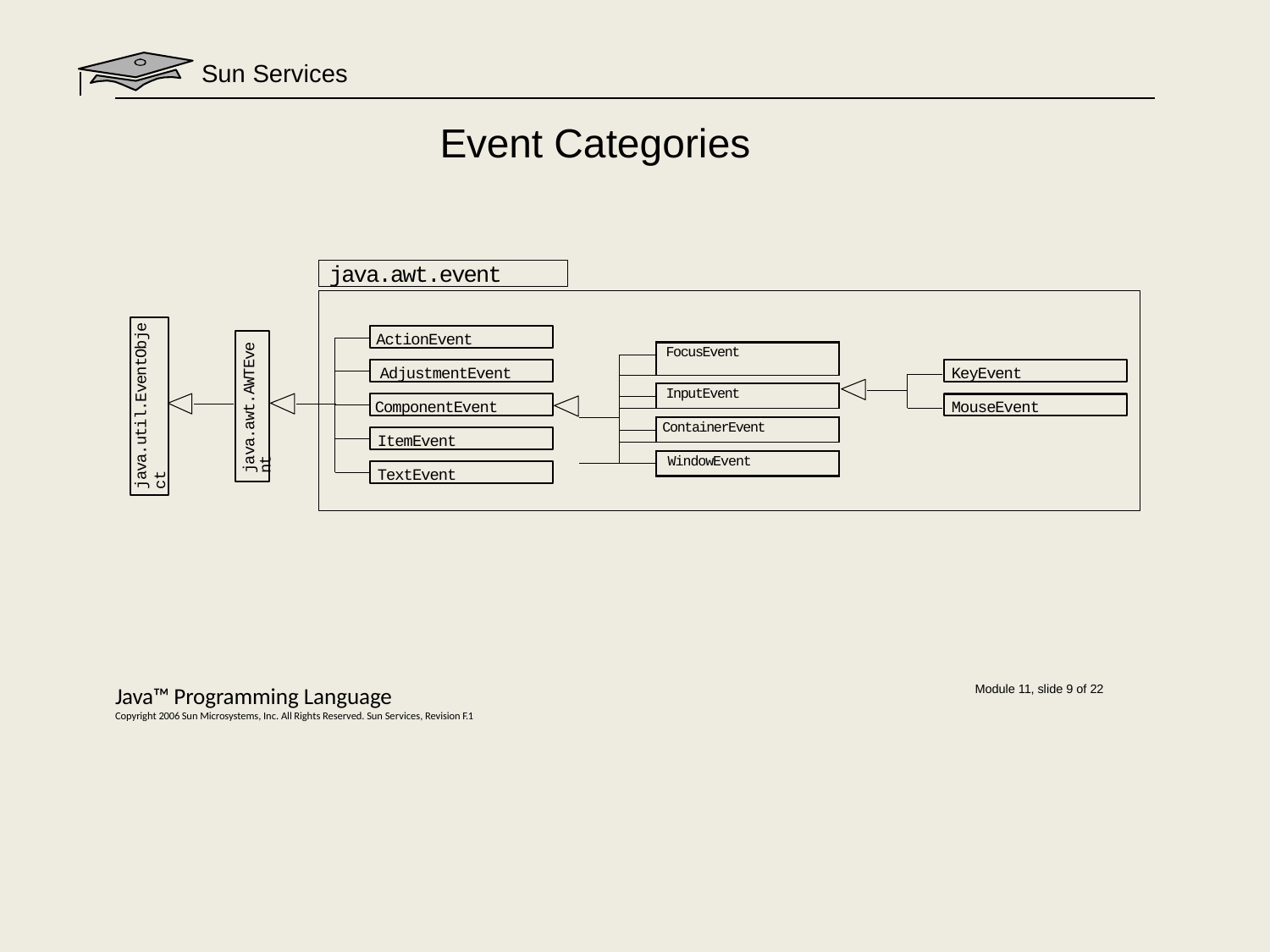

# Sun Services

Event Categories
java.awt.event

java.util.EventObject
ActionEvent

java.awt.AWTEvent

|  |  | FocusEvent |
| --- | --- | --- |
|  |  |  |
|  |  |  |
|  |  | InputEvent |
|  |  |  |
|  |  |  |
|  |  | ContainerEvent |
|  |  |  |
|  |  |  |
|  |  | WindowEvent |
|  |  |  |
AdjustmentEvent
KeyEvent

ComponentEvent

MouseEvent

ItemEvent

TextEvent

Java™ Programming Language
Copyright 2006 Sun Microsystems, Inc. All Rights Reserved. Sun Services, Revision F.1
Module 11, slide 9 of 22